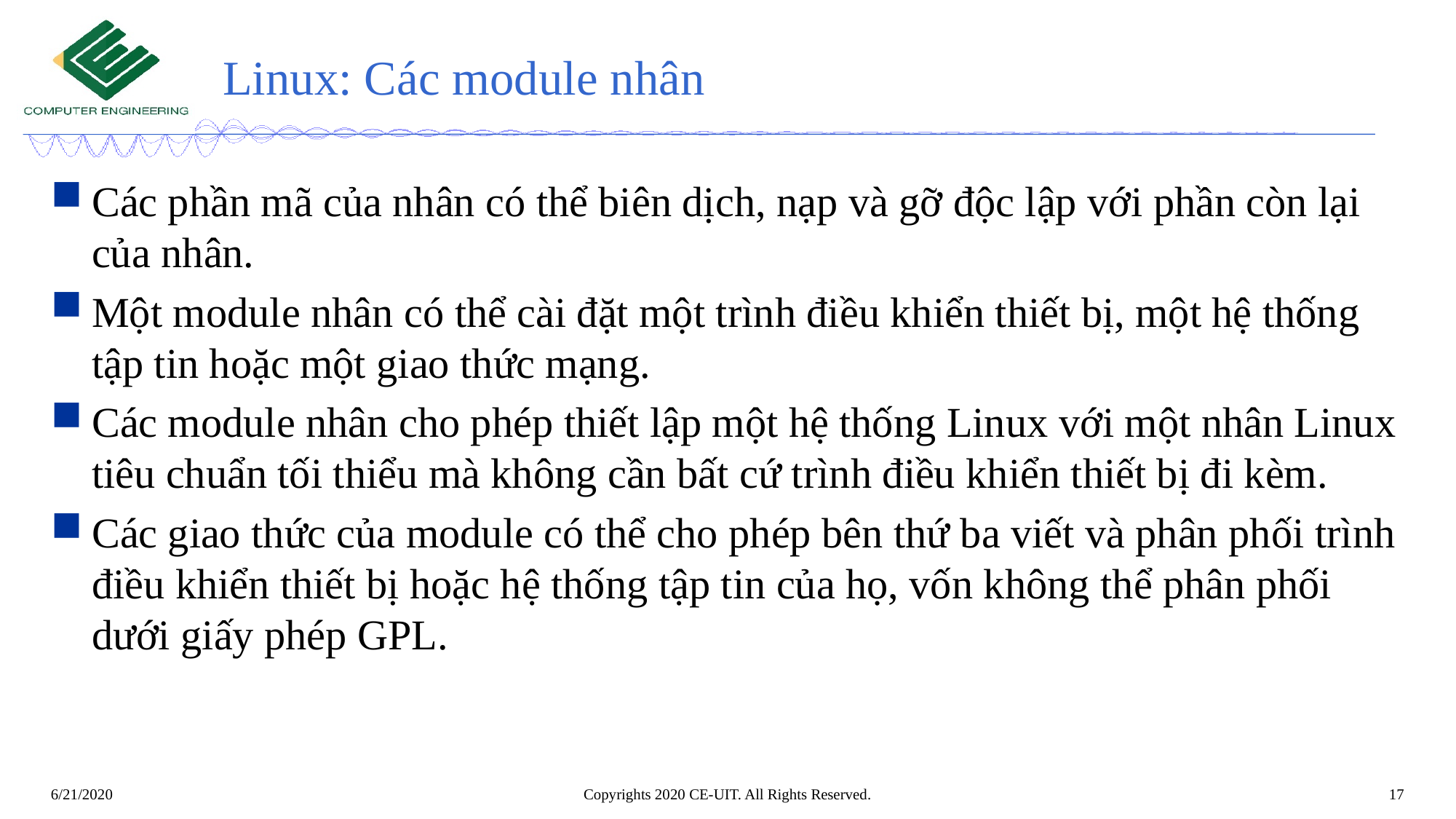

# Linux: Các module nhân
Các phần mã của nhân có thể biên dịch, nạp và gỡ độc lập với phần còn lại của nhân.
Một module nhân có thể cài đặt một trình điều khiển thiết bị, một hệ thống tập tin hoặc một giao thức mạng.
Các module nhân cho phép thiết lập một hệ thống Linux với một nhân Linux tiêu chuẩn tối thiểu mà không cần bất cứ trình điều khiển thiết bị đi kèm.
Các giao thức của module có thể cho phép bên thứ ba viết và phân phối trình điều khiển thiết bị hoặc hệ thống tập tin của họ, vốn không thể phân phối dưới giấy phép GPL.
Copyrights 2020 CE-UIT. All Rights Reserved.
17
6/21/2020